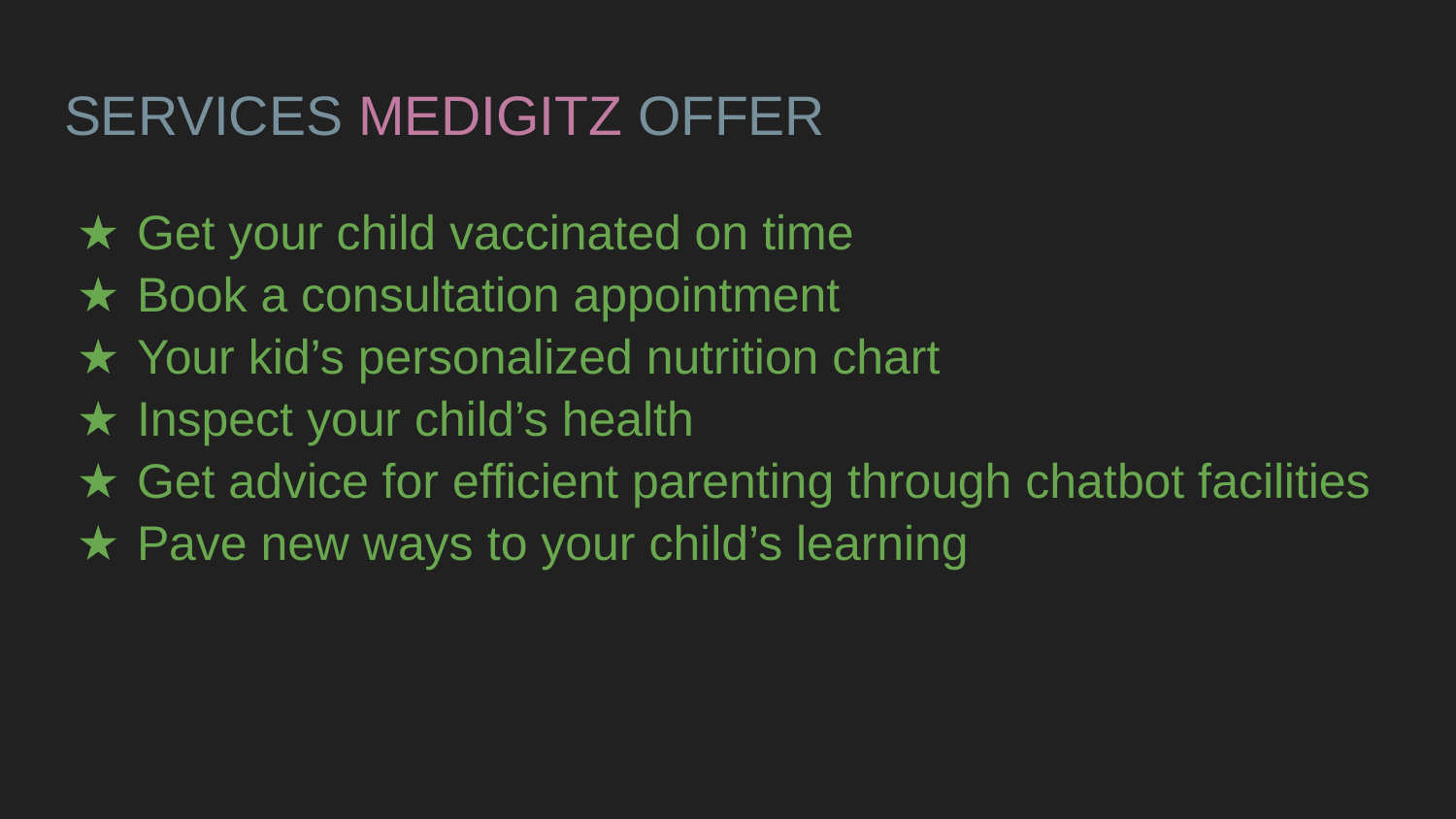

# SERVICES MEDIGITZ OFFER
Get your child vaccinated on time
Book a consultation appointment
Your kid’s personalized nutrition chart
Inspect your child’s health
Get advice for efficient parenting through chatbot facilities
Pave new ways to your child’s learning